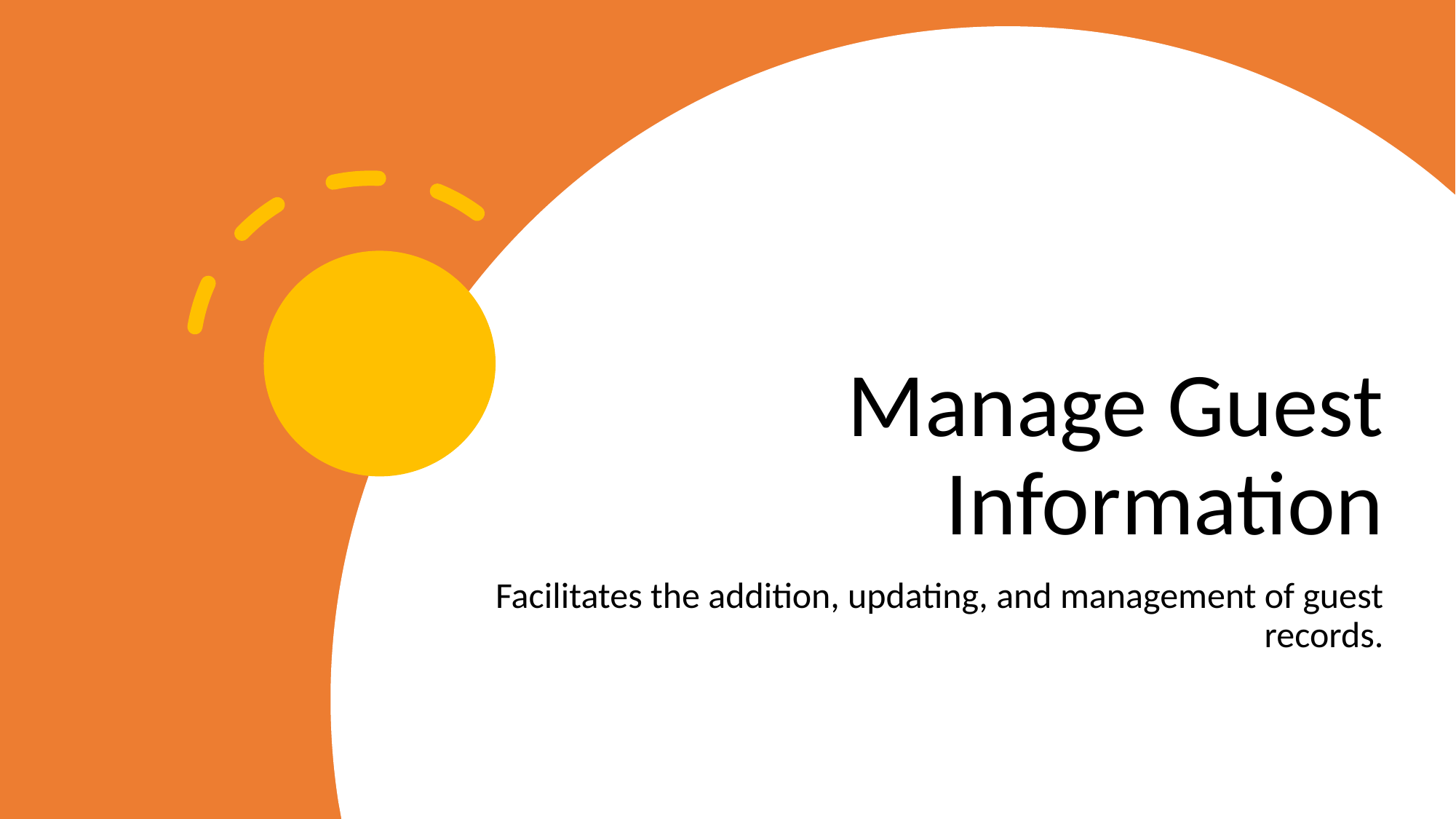

# Manage Guest Information

Facilitates the addition, updating, and management of guest records.